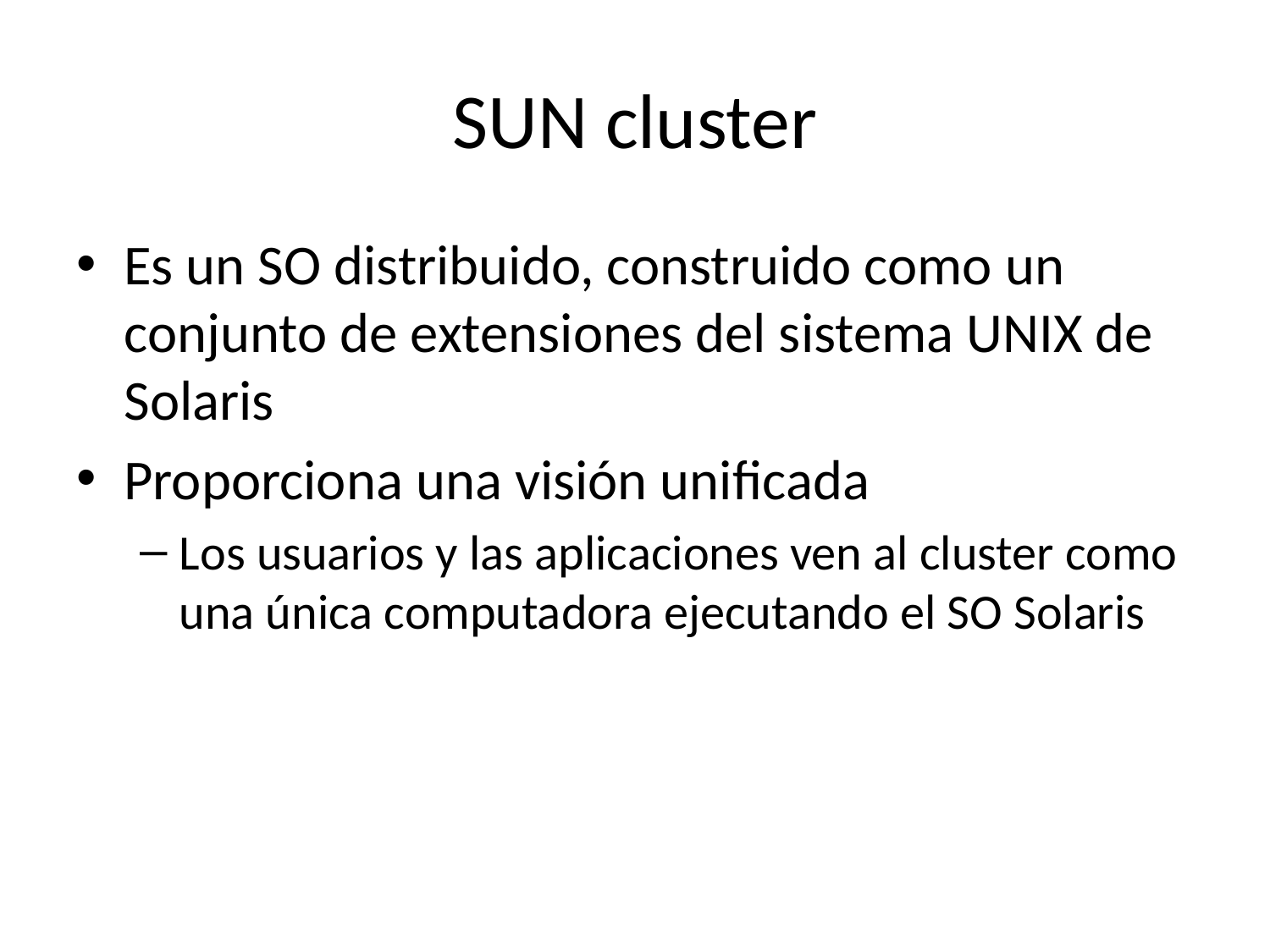

# SUN cluster
Es un SO distribuido, construido como un conjunto de extensiones del sistema UNIX de Solaris
Proporciona una visión unificada
Los usuarios y las aplicaciones ven al cluster como una única computadora ejecutando el SO Solaris